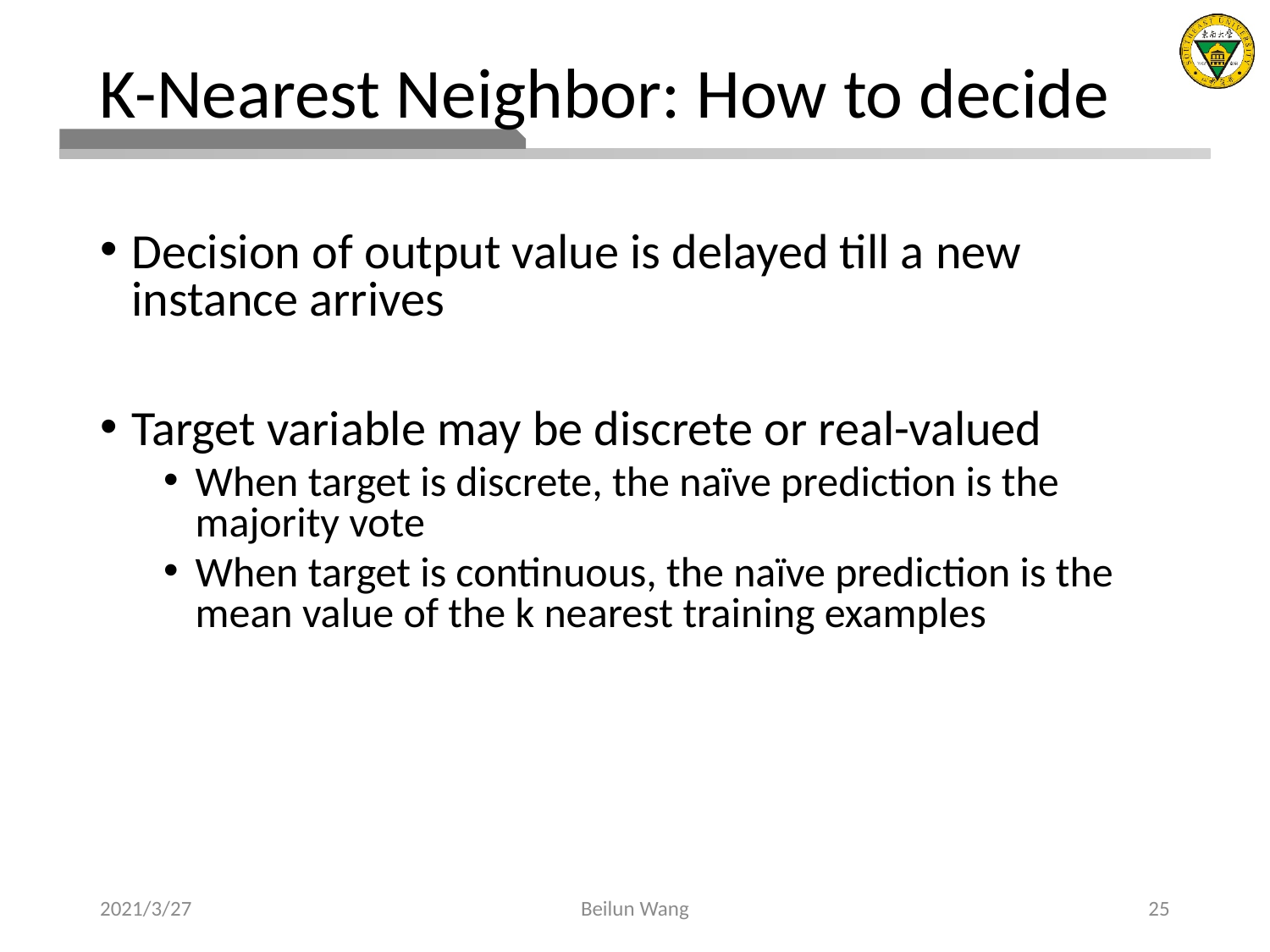

# K-Nearest Neighbor: How to decide
Decision of output value is delayed till a new  instance arrives

Target variable may be discrete or real-valued
When target is discrete, the naïve prediction is the majority vote
When target is continuous, the naïve prediction is the mean value of the k nearest training examples

2021/3/27
Beilun Wang
25